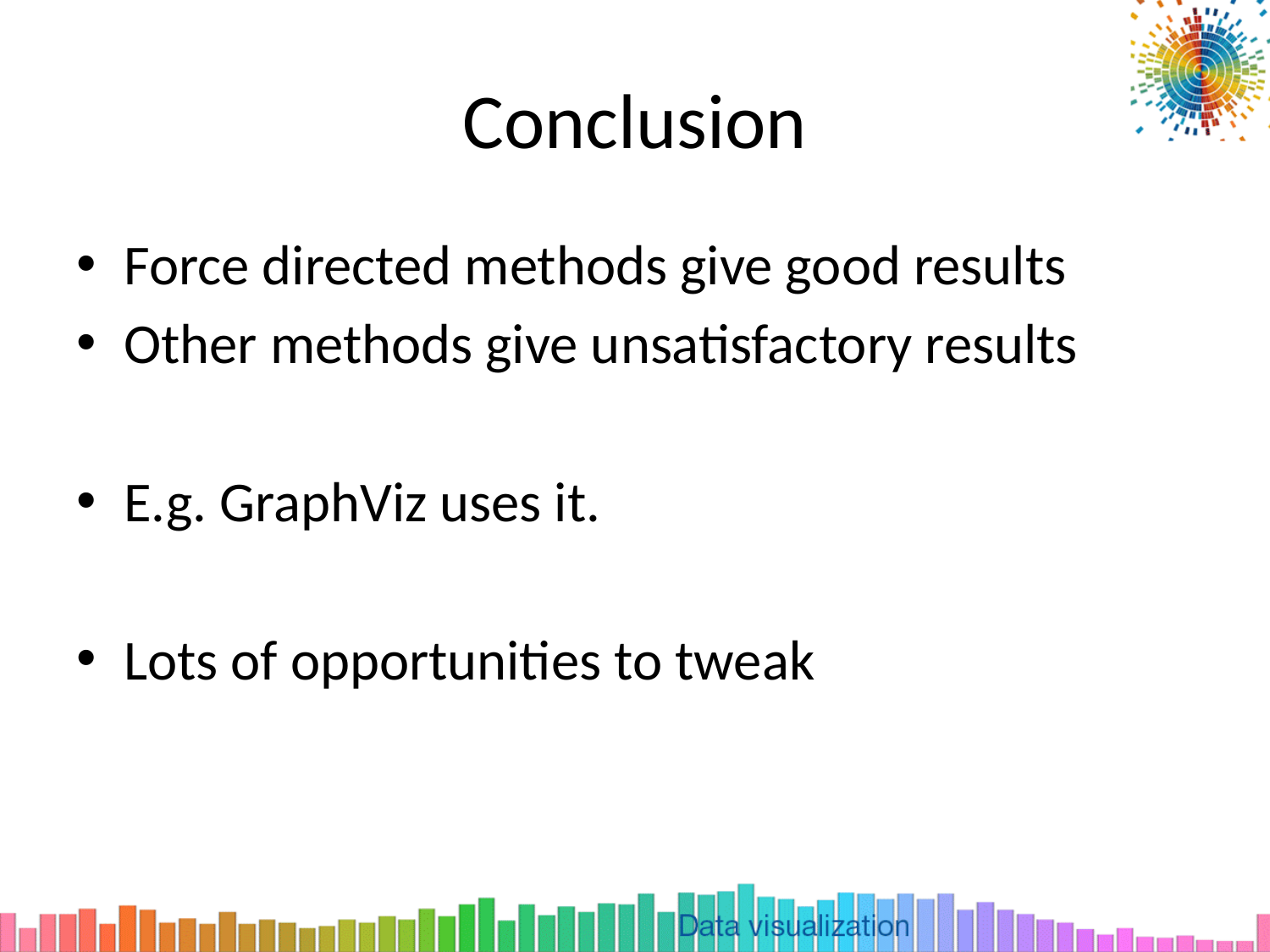

# Conclusion
Force directed methods give good results
Other methods give unsatisfactory results

E.g. GraphViz uses it.

Lots of opportunities to tweak